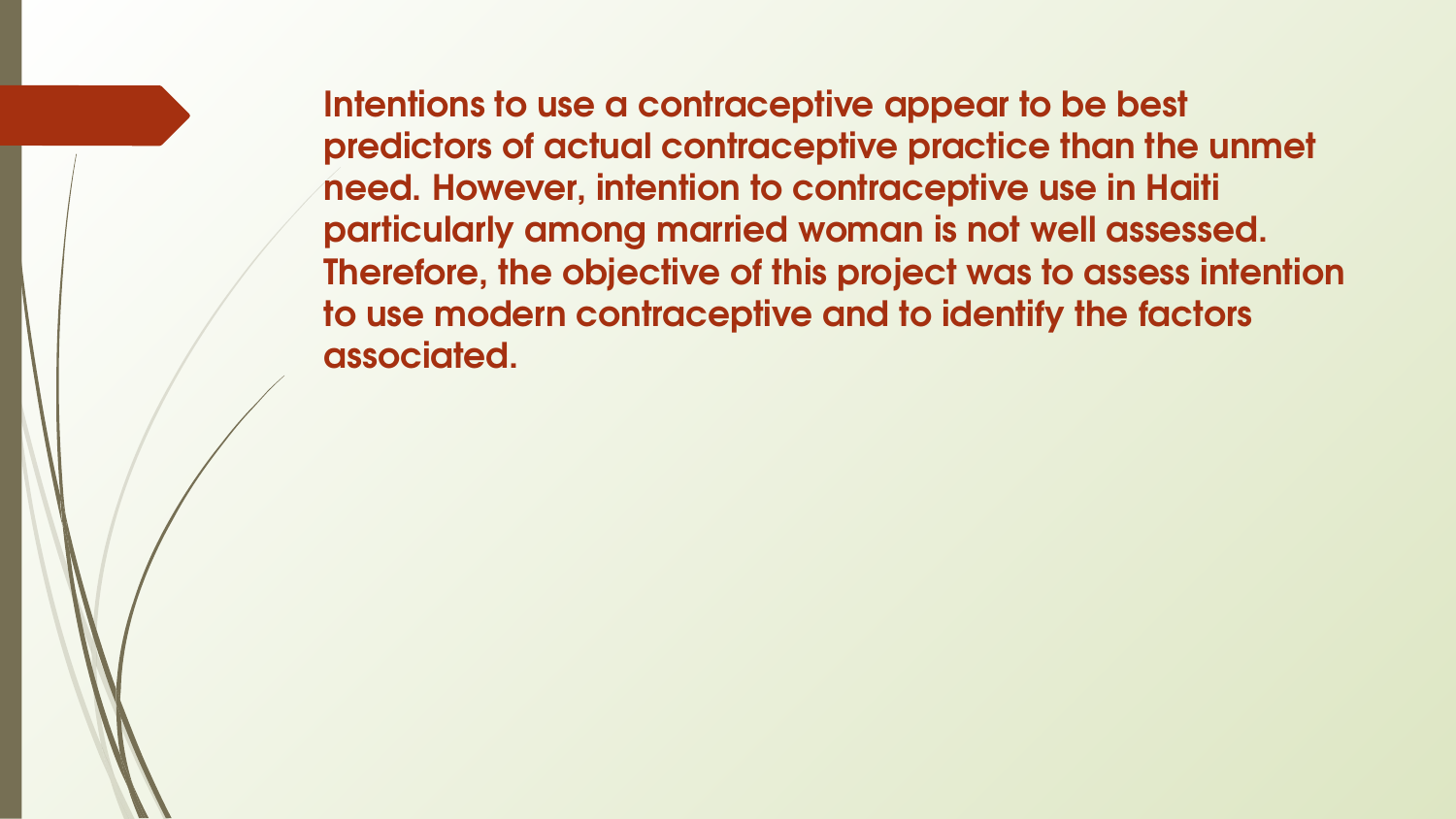

# Intentions to use a contraceptive appear to be best predictors of actual contraceptive practice than the unmet need. However, intention to contraceptive use in Haiti particularly among married woman is not well assessed. Therefore, the objective of this project was to assess intention to use modern contraceptive and to identify the factors associated.